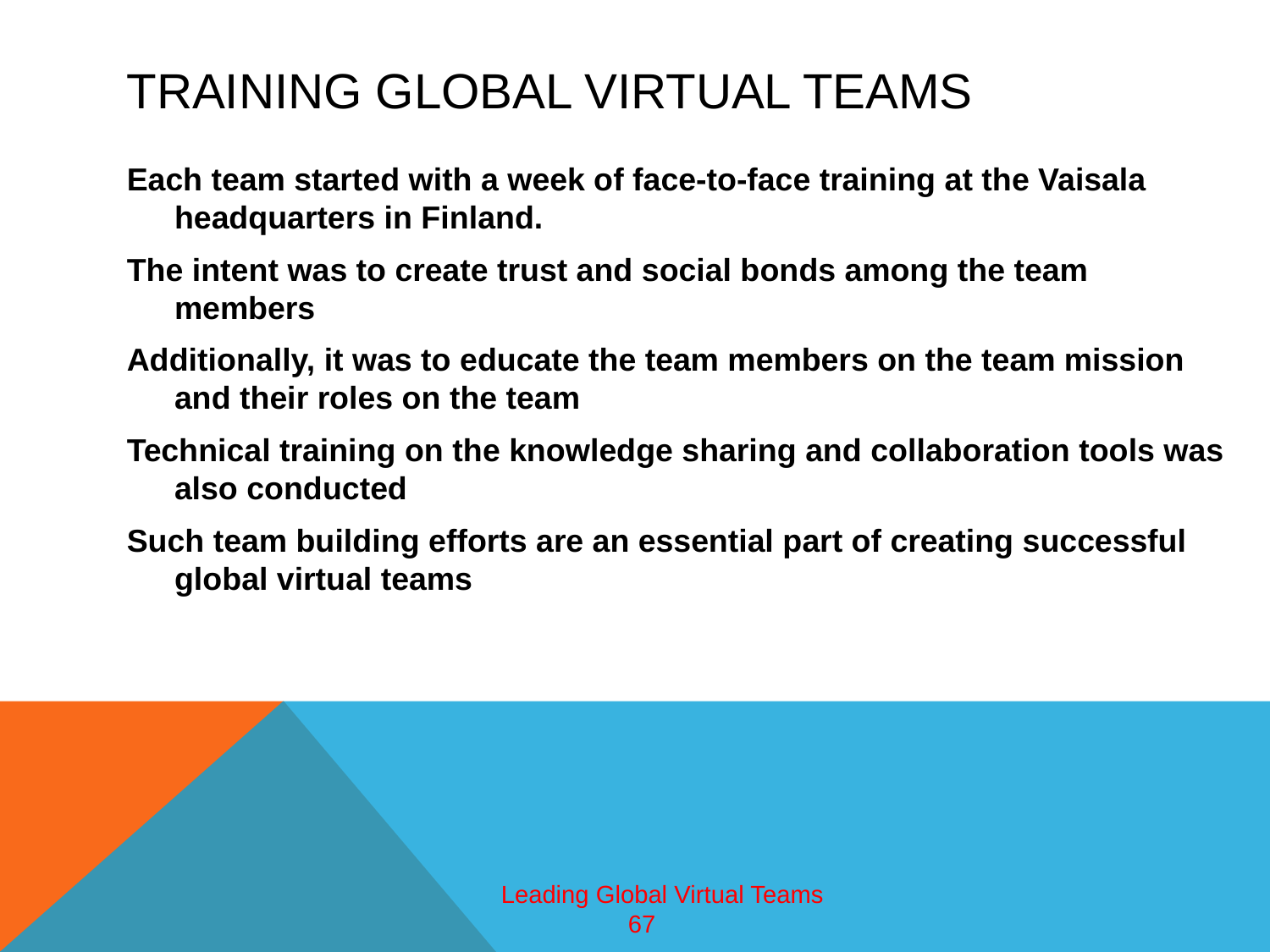

# training global virtual teams
Each team started with a week of face-to-face training at the Vaisala headquarters in Finland.
The intent was to create trust and social bonds among the team members
Additionally, it was to educate the team members on the team mission and their roles on the team
Technical training on the knowledge sharing and collaboration tools was also conducted
Such team building efforts are an essential part of creating successful global virtual teams